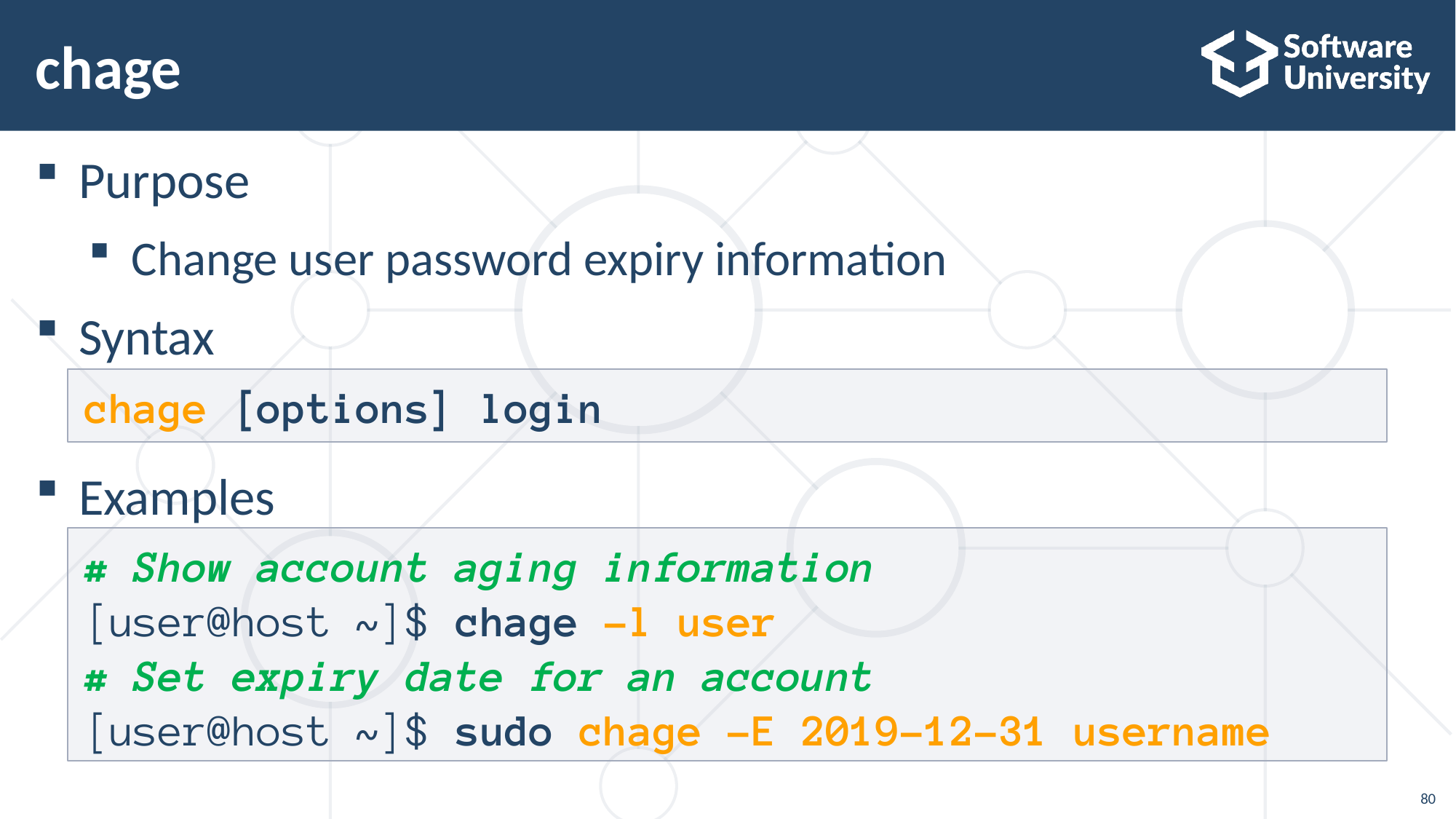

# chage
Purpose
Change user password expiry information
Syntax

Examples

chage [options] login
# Show account aging information
[user@host ~]$ chage -l user
# Set expiry date for an account
[user@host ~]$ sudo chage -E 2019-12-31 username
80